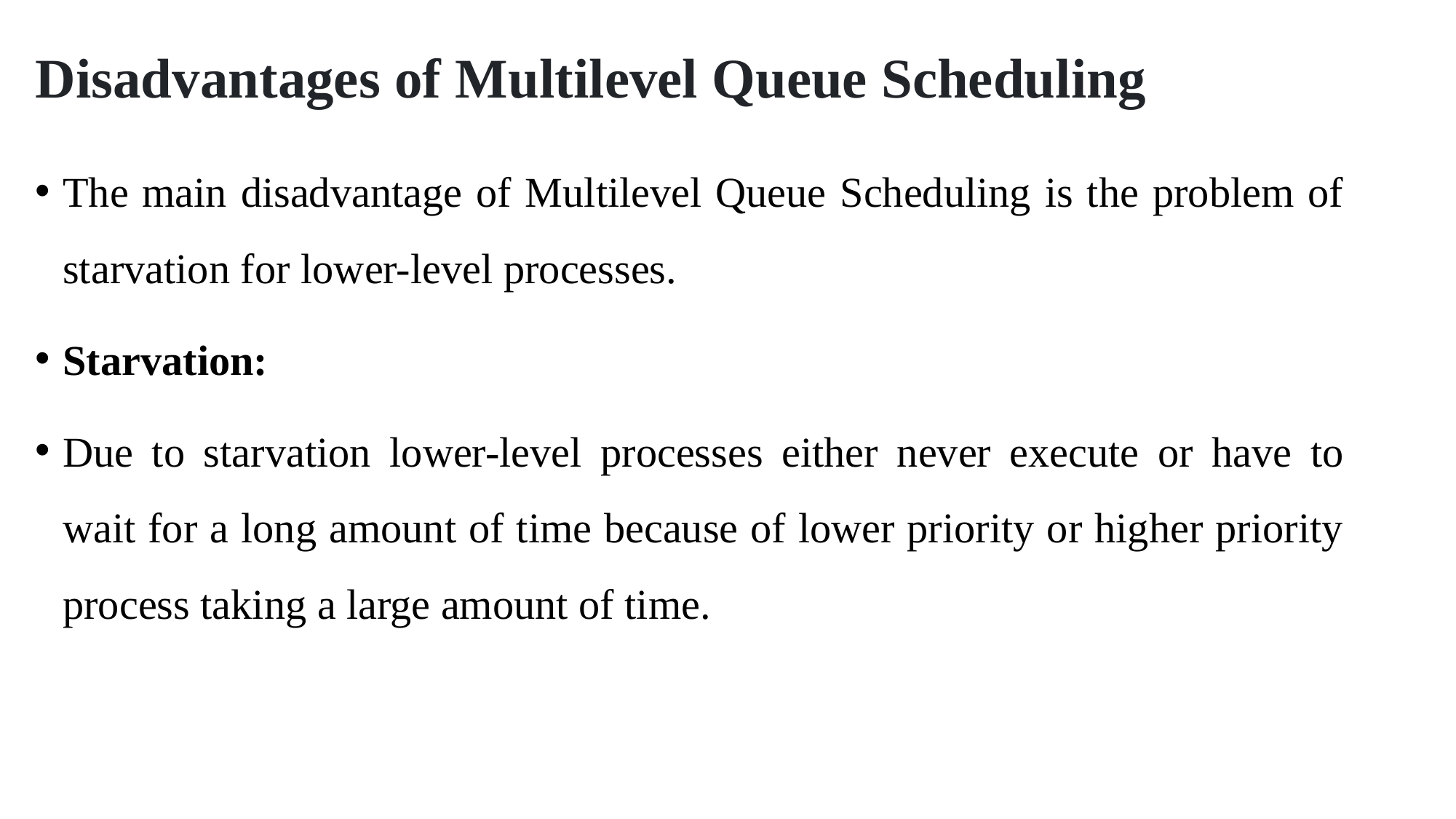

# Disadvantages of Multilevel Queue Scheduling
The main disadvantage of Multilevel Queue Scheduling is the problem of starvation for lower-level processes.
Starvation:
Due to starvation lower-level processes either never execute or have to wait for a long amount of time because of lower priority or higher priority process taking a large amount of time.